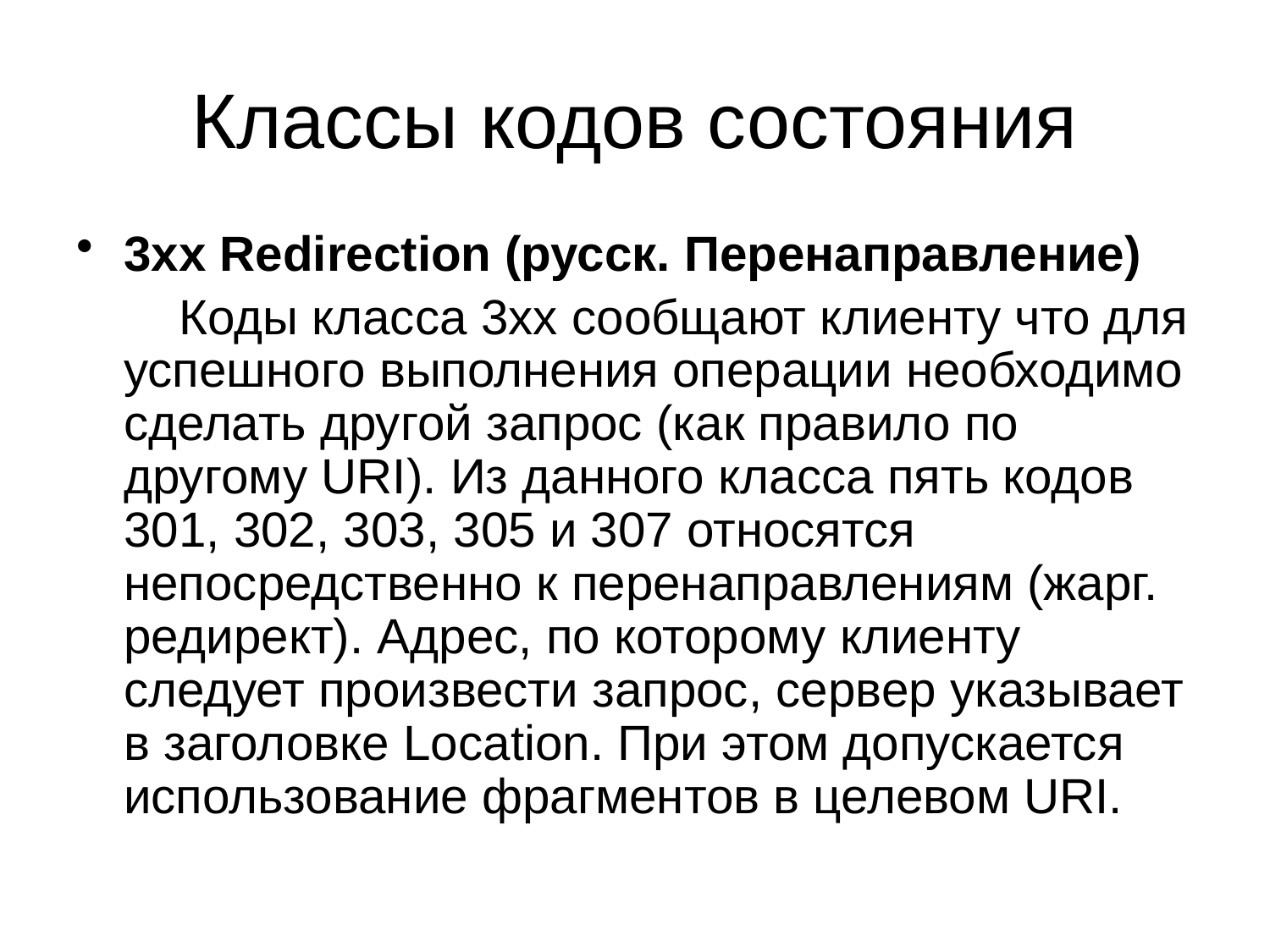

# Классы кодов состояния
3xx Redirection (русск. Перенаправление)
	    Коды класса 3xx сообщают клиенту что для успешного выполнения операции необходимо сделать другой запрос (как правило по другому URI). Из данного класса пять кодов 301, 302, 303, 305 и 307 относятся непосредственно к перенаправлениям (жарг. редирект). Адрес, по которому клиенту следует произвести запрос, сервер указывает в заголовке Location. При этом допускается использование фрагментов в целевом URI.